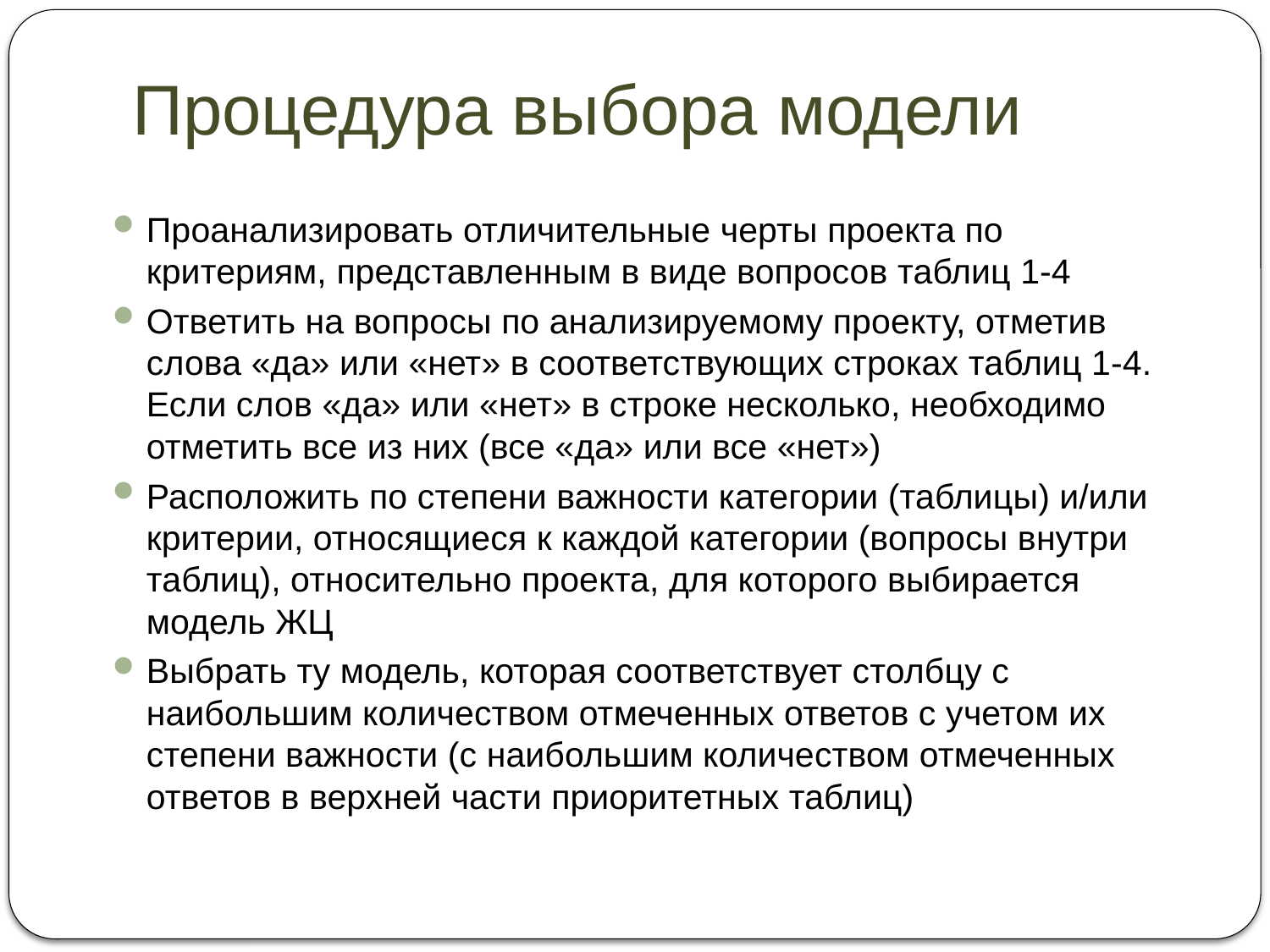

# Процедура выбора модели
Проанализировать отличительные черты проекта по критериям, представленным в виде вопросов таблиц 1-4
Ответить на вопросы по анализируемому проекту, отметив слова «да» или «нет» в соответствующих строках таблиц 1-4. Если слов «да» или «нет» в строке несколько, необходимо отметить все из них (все «да» или все «нет»)
Расположить по степени важности категории (таблицы) и/или критерии, относящиеся к каждой категории (вопросы внутри таблиц), относительно проекта, для которого выбирается модель ЖЦ
Выбрать ту модель, которая соответствует столбцу с наибольшим количеством отмеченных ответов с учетом их степени важности (с наибольшим количеством отмеченных ответов в верхней части приоритетных таблиц)